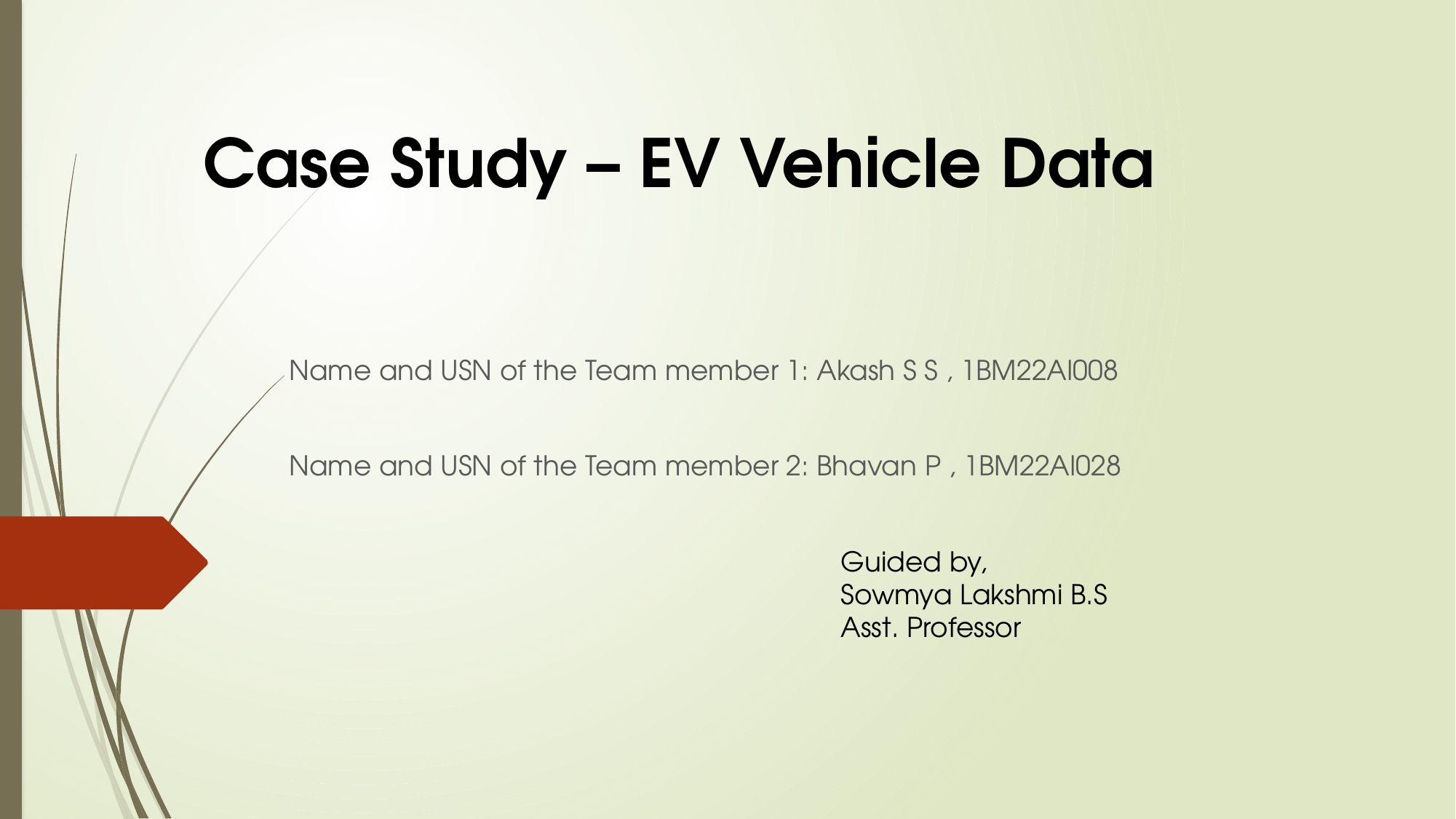

# Case Study – EV Vehicle Data
Name and USN of the Team member 1: Akash S S , 1BM22AI008

Name and USN of the Team member 2: Bhavan P , 1BM22AI028

Guided by,
Sowmya Lakshmi B.S
Asst. Professor